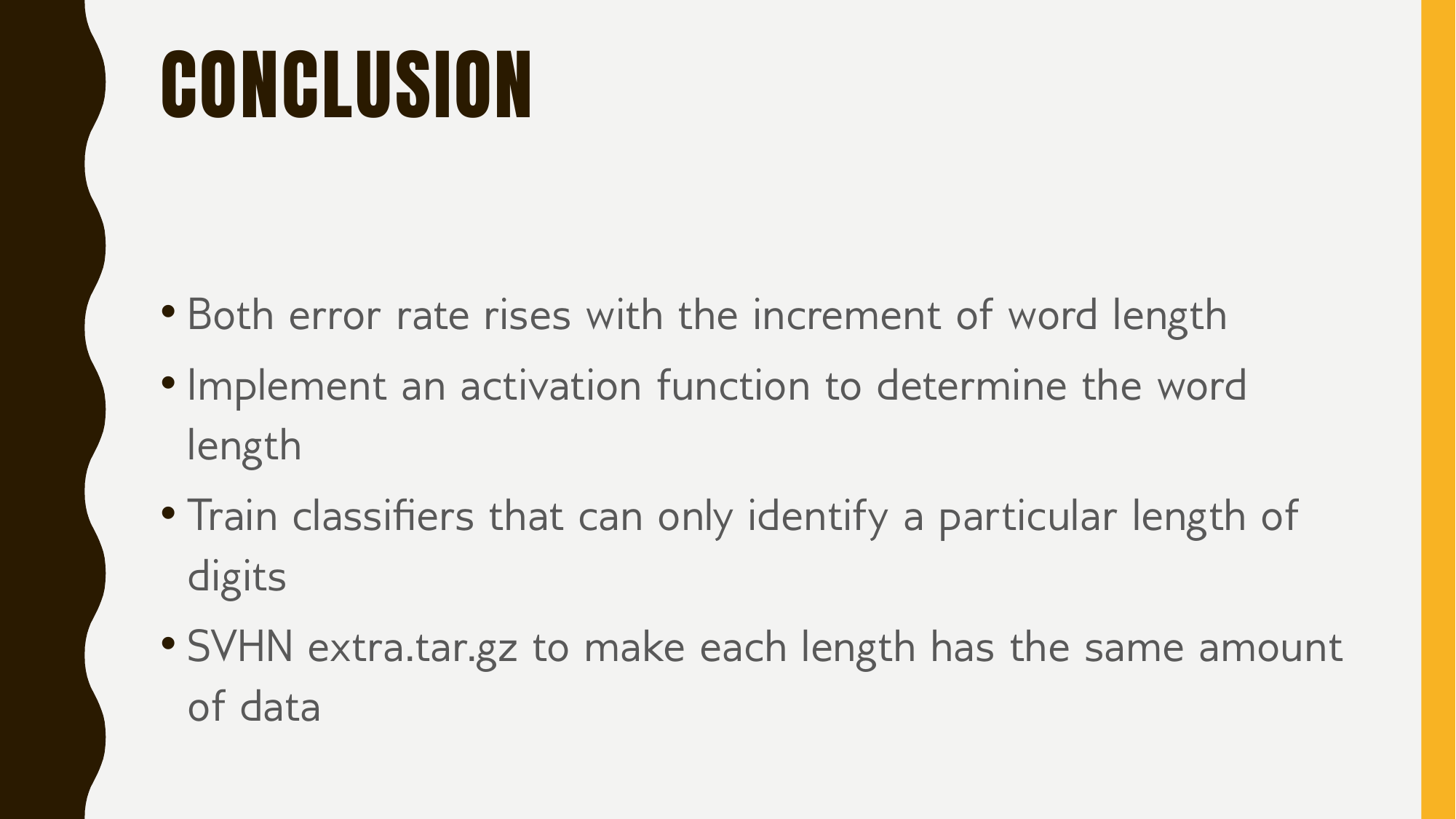

# Conclusion
Both error rate rises with the increment of word length
Implement an activation function to determine the word length
Train classifiers that can only identify a particular length of digits
SVHN extra.tar.gz to make each length has the same amount of data